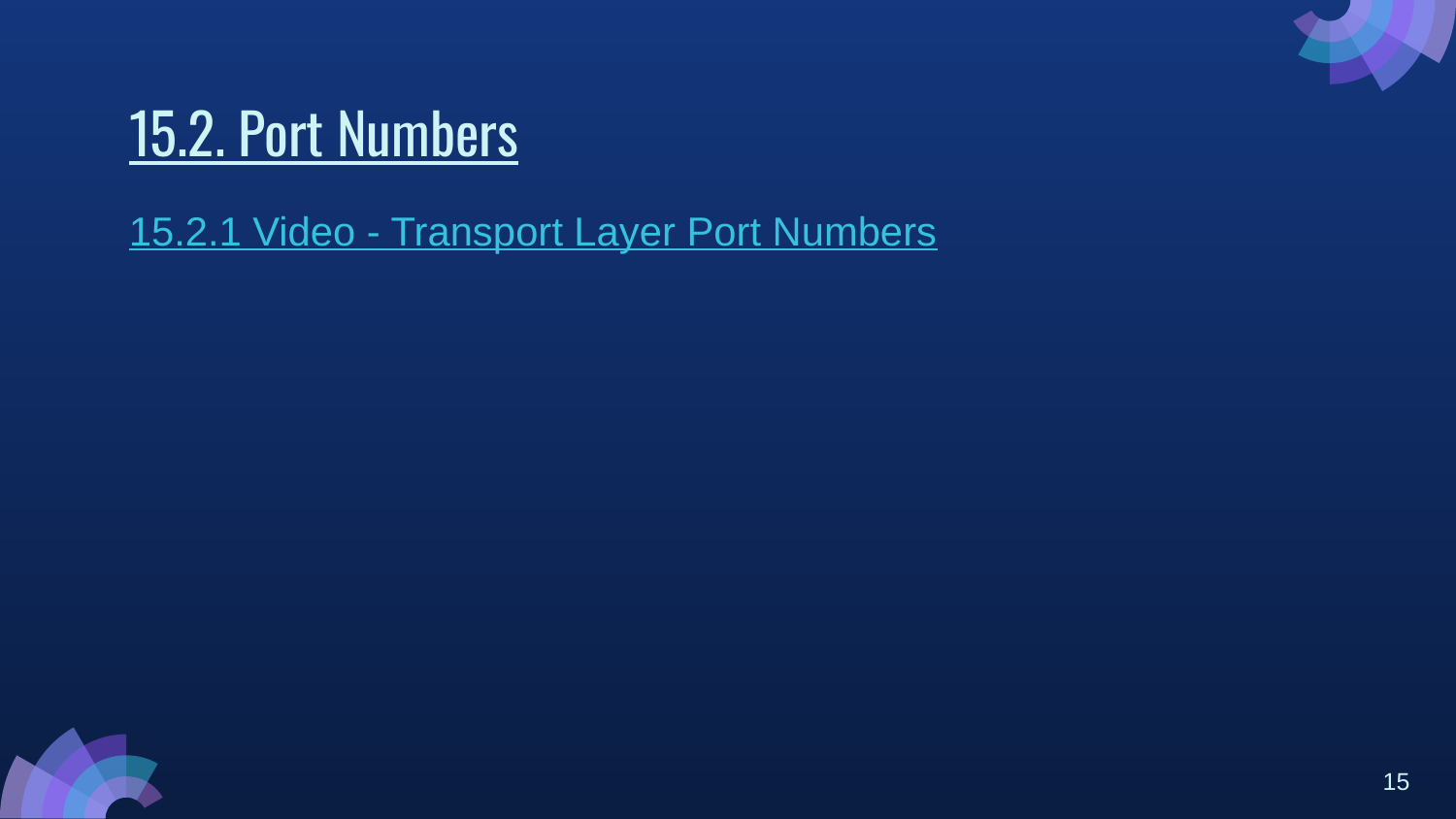

# 15.2. Port Numbers
15.2.1 Video - Transport Layer Port Numbers
15